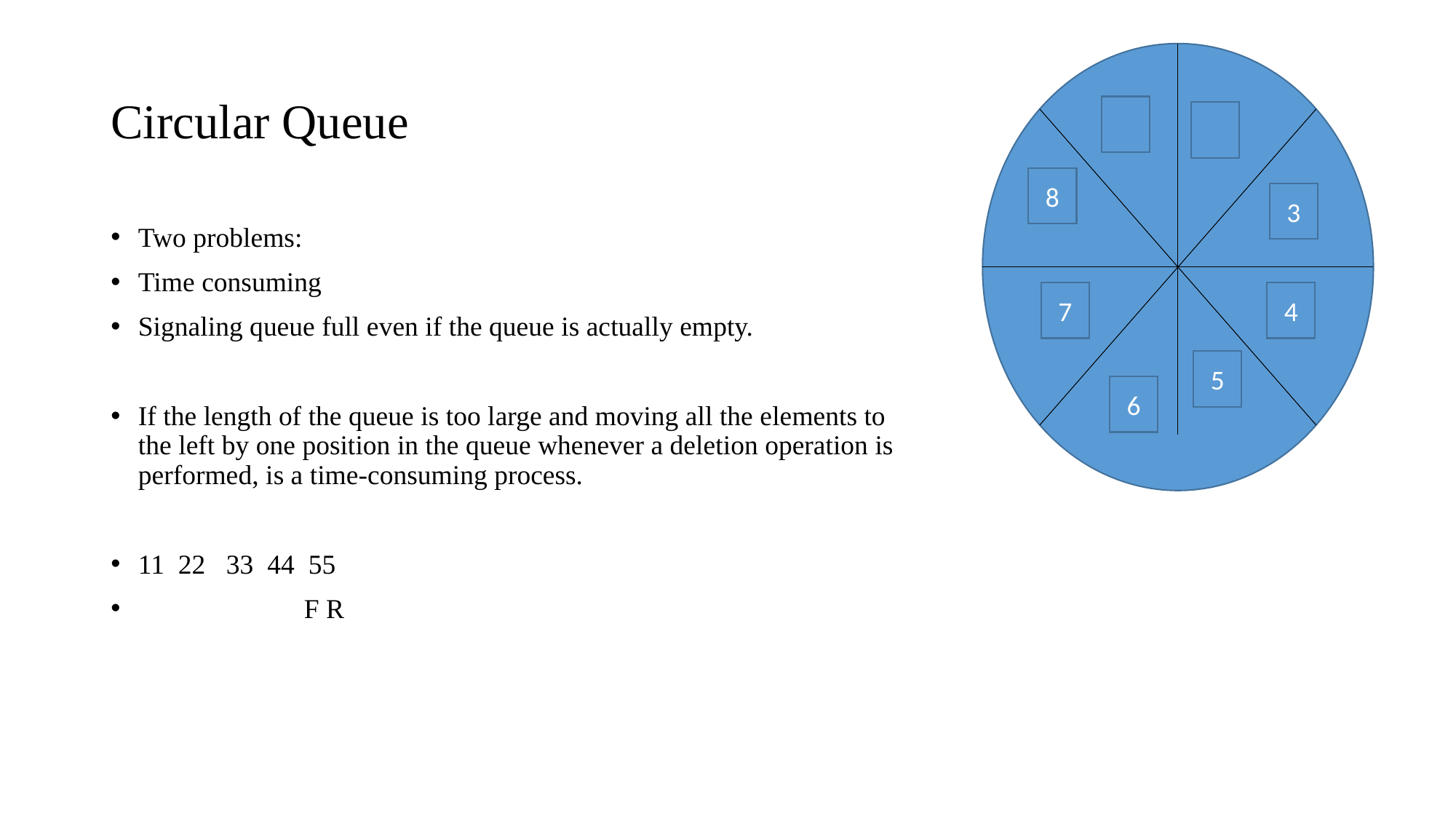

# Circular Queue

8
3
Two problems:
Time consuming
Signaling queue full even if the queue is actually empty.

If the length of the queue is too large and moving all the elements to the left by one position in the queue whenever a deletion operation is performed, is a time-consuming process.

11  22   33  44  55
                        F R
4
7
5
6